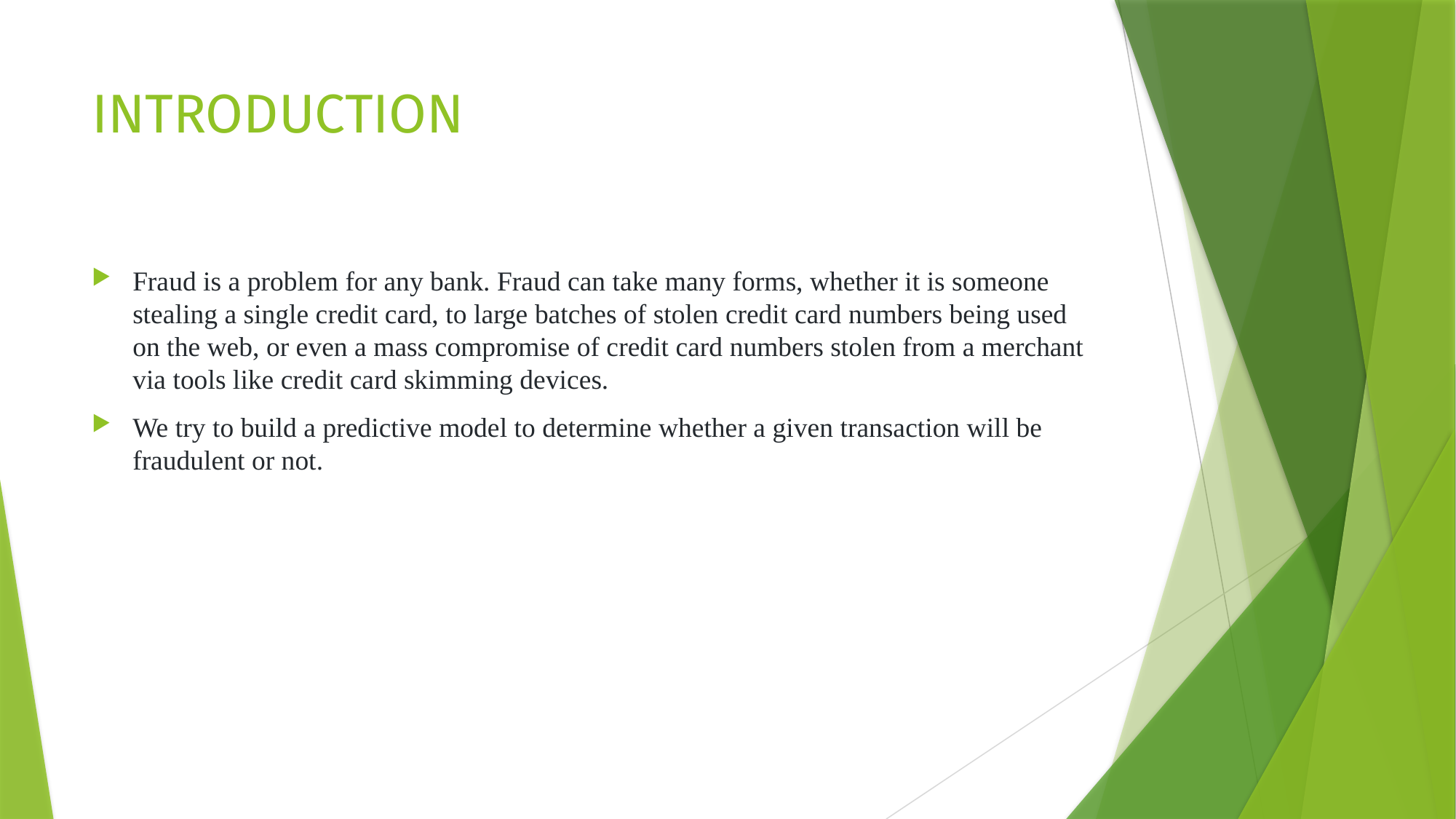

# INTRODUCTION
Fraud is a problem for any bank. Fraud can take many forms, whether it is someone stealing a single credit card, to large batches of stolen credit card numbers being used on the web, or even a mass compromise of credit card numbers stolen from a merchant via tools like credit card skimming devices.
We try to build a predictive model to determine whether a given transaction will be fraudulent or not.